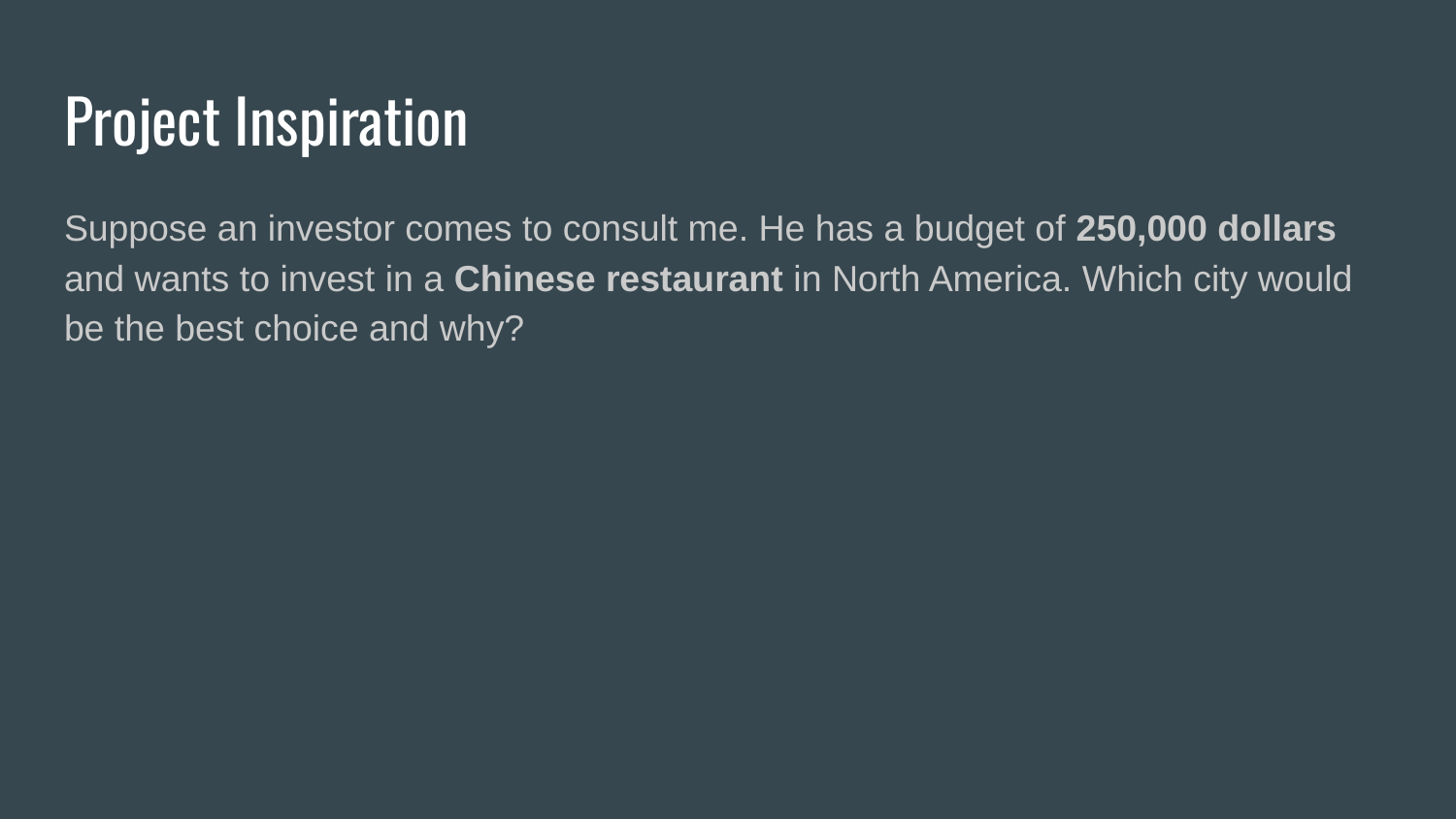

# Project Inspiration
Suppose an investor comes to consult me. He has a budget of 250,000 dollars and wants to invest in a Chinese restaurant in North America. Which city would be the best choice and why?